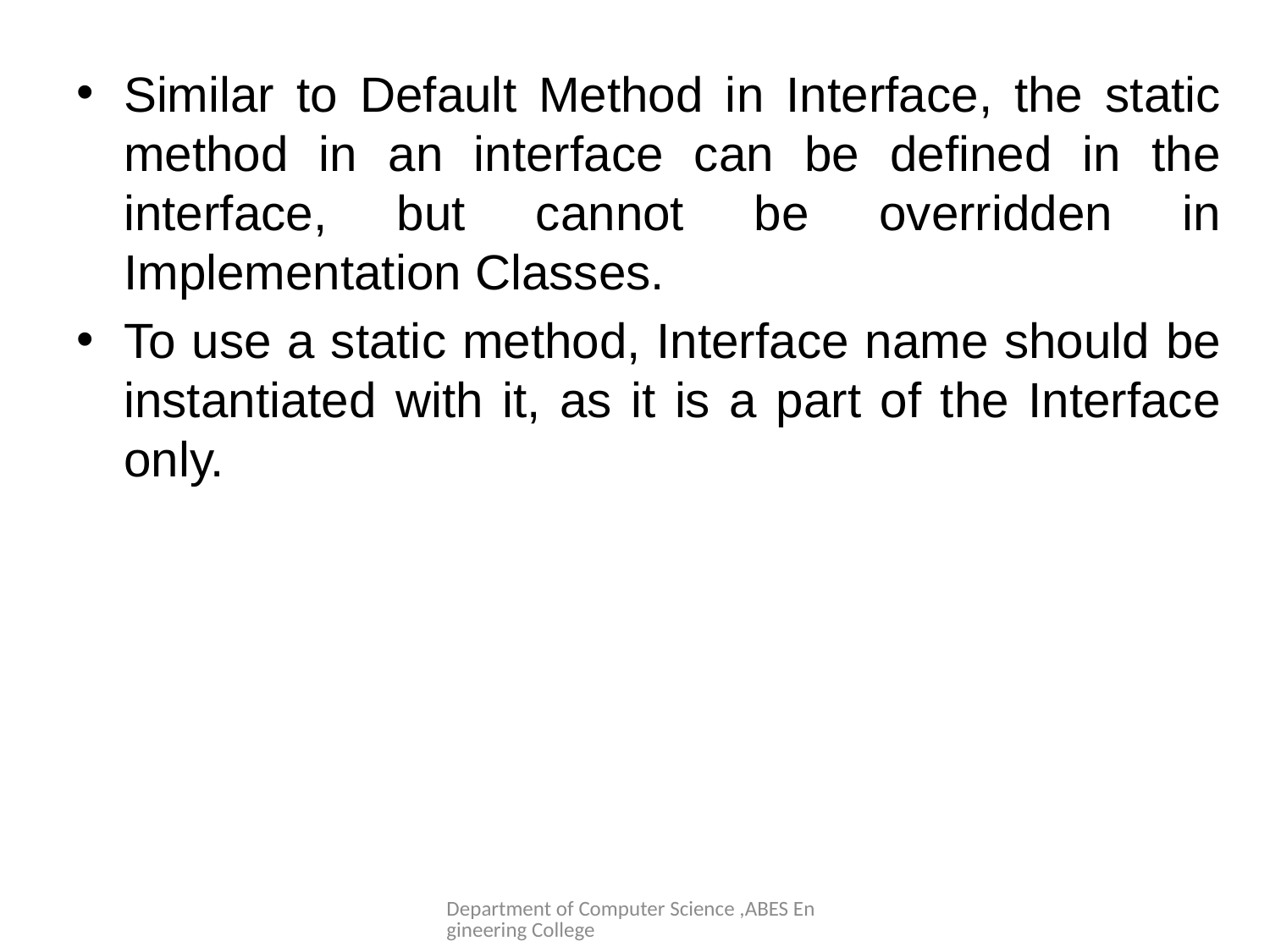

#
Similar to Default Method in Interface, the static method in an interface can be defined in the interface, but cannot be overridden in Implementation Classes.
To use a static method, Interface name should be instantiated with it, as it is a part of the Interface only.
Department of Computer Science ,ABES Engineering College